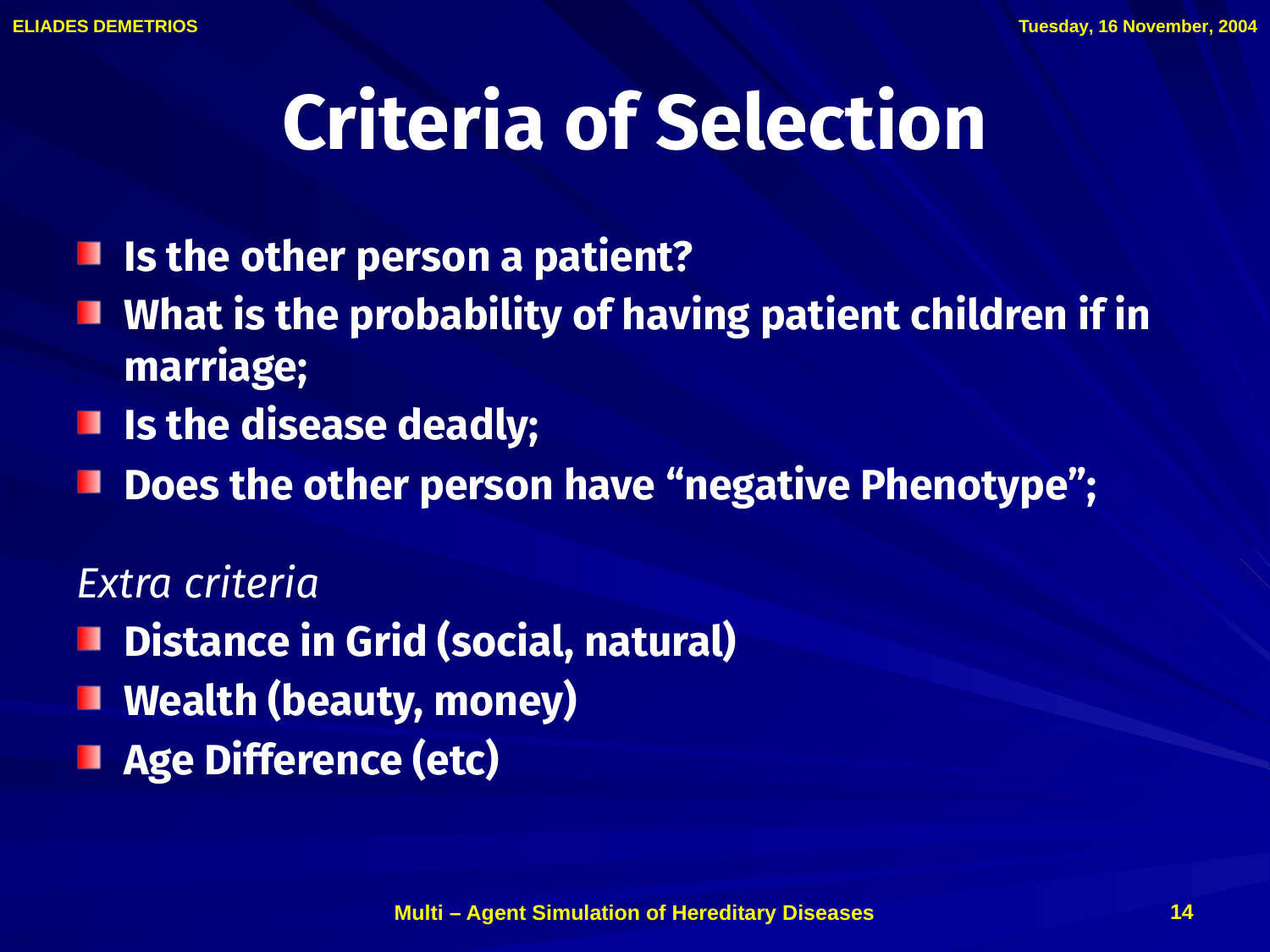

# Criteria of Selection
Is the other person a patient?
What is the probability of having patient children if in marriage;
Is the disease deadly;
Does the other person have “negative Phenotype”;

Extra criteria
Distance in Grid (social, natural)
Wealth (beauty, money)
Age Difference (etc)

14
Multi – Agent Simulation of Hereditary Diseases